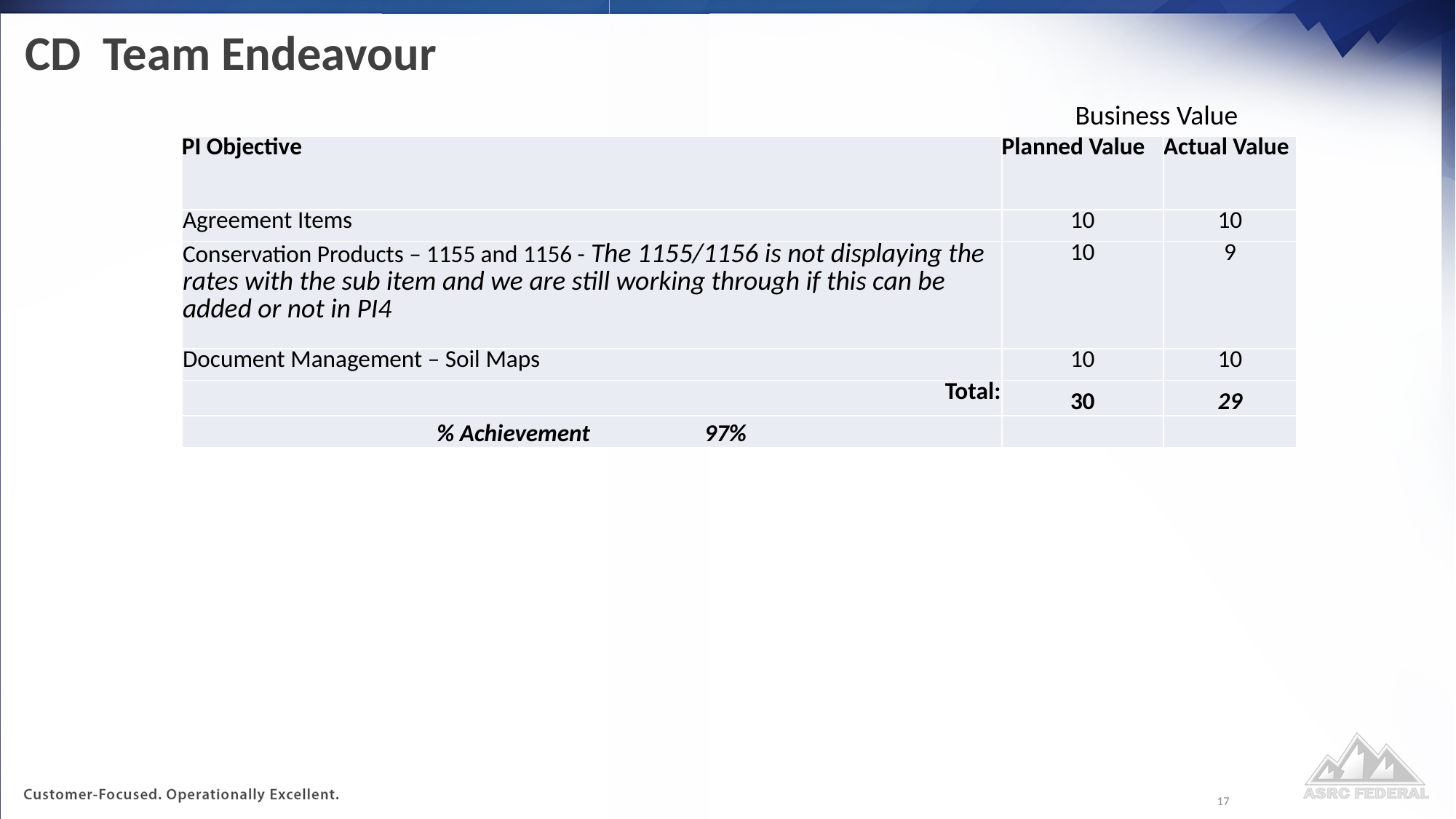

# CD  Team Endeavour
Business Value
| PI Objective | Planned Value | Actual Value |
| --- | --- | --- |
| Agreement Items | 10 | 10 |
| Conservation Products – 1155 and 1156 - The 1155/1156 is not displaying the rates with the sub item and we are still working through if this can be added or not in PI4 | 10 | 9 |
| Document Management – Soil Maps | 10 | 10 |
| Total: | 30 | 29 |
| % Achievement 97% |  |  |
17